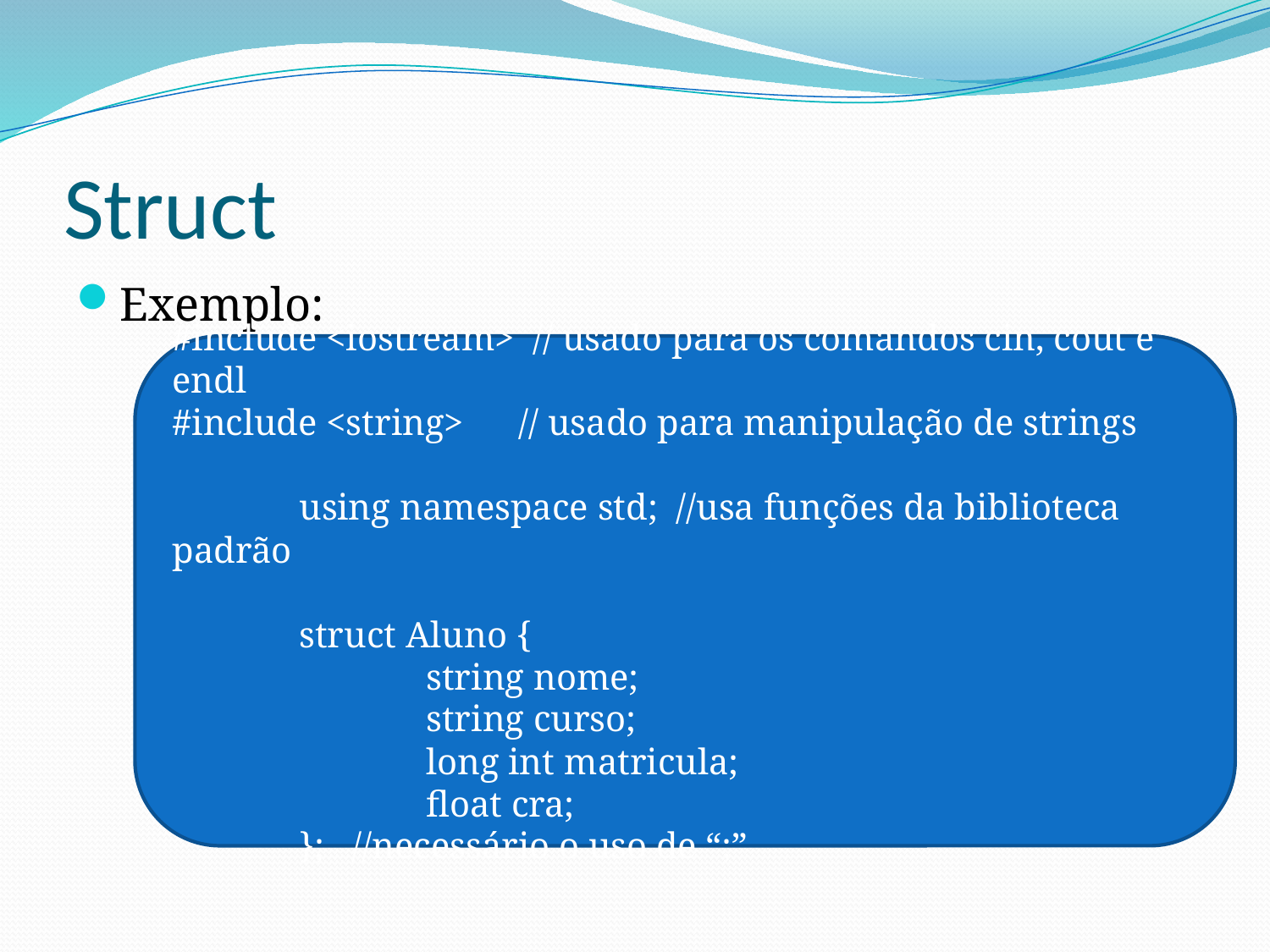

# Struct
Exemplo:

#include <iostream>  // usado para os comandos cin, cout e endl
#include <string>      // usado para manipulação de strings

	using namespace std;  //usa funções da biblioteca padrão

	struct Aluno {
		string nome;
		string curso;
		long int matricula;
		float cra;
	};   //necessário o uso de “;”